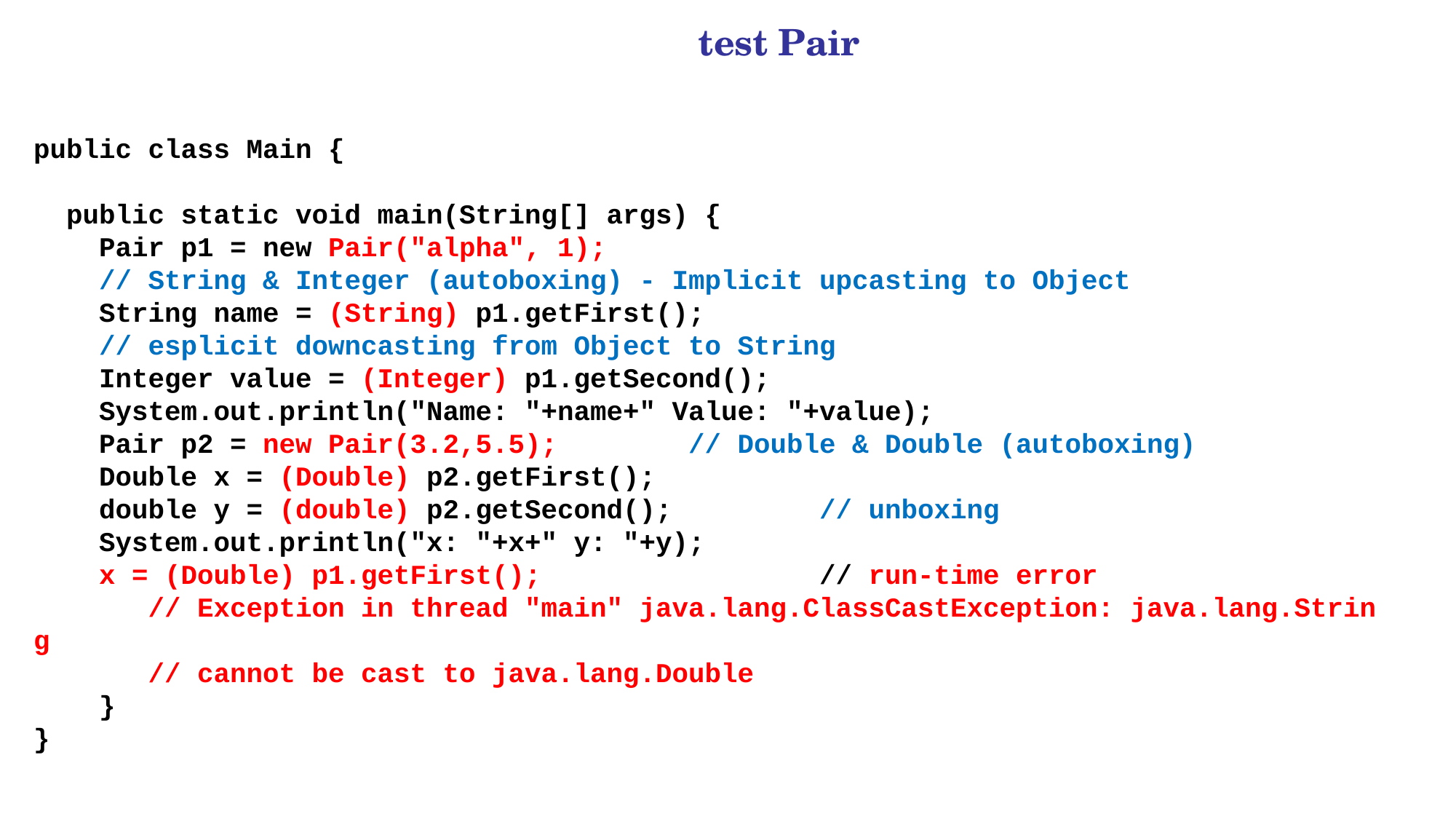

test Pair
public class Main {
  public static void main(String[] args) {
    Pair p1 = new Pair("alpha", 1); 
    // String & Integer (autoboxing) - Implicit upcasting to Object
    String name = (String) p1.getFirst();       
    // esplicit downcasting from Object to String
    Integer value = (Integer) p1.getSecond();
    System.out.println("Name: "+name+" Value: "+value);
    Pair p2 = new Pair(3.2,5.5);        // Double & Double (autoboxing)
    Double x = (Double) p2.getFirst();
    double y = (double) p2.getSecond();         // unboxing
    System.out.println("x: "+x+" y: "+y);
    x = (Double) p1.getFirst();                 // run-time error
       // Exception in thread "main" java.lang.ClassCastException: java.lang.String
       // cannot be cast to java.lang.Double
    }
}